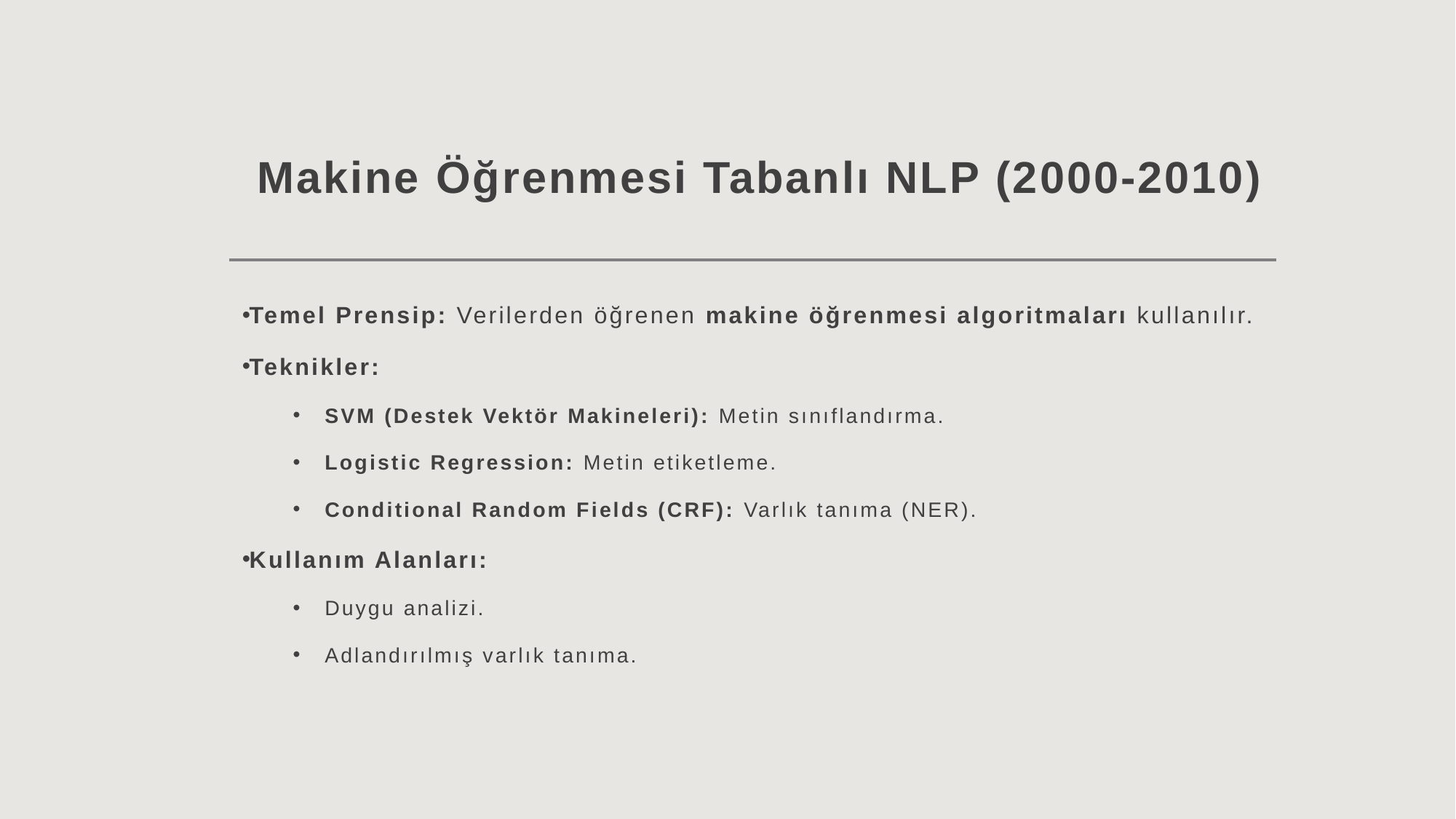

# Makine Öğrenmesi Tabanlı NLP (2000-2010)
Temel Prensip: Verilerden öğrenen makine öğrenmesi algoritmaları kullanılır.
Teknikler:
SVM (Destek Vektör Makineleri): Metin sınıflandırma.
Logistic Regression: Metin etiketleme.
Conditional Random Fields (CRF): Varlık tanıma (NER).
Kullanım Alanları:
Duygu analizi.
Adlandırılmış varlık tanıma.